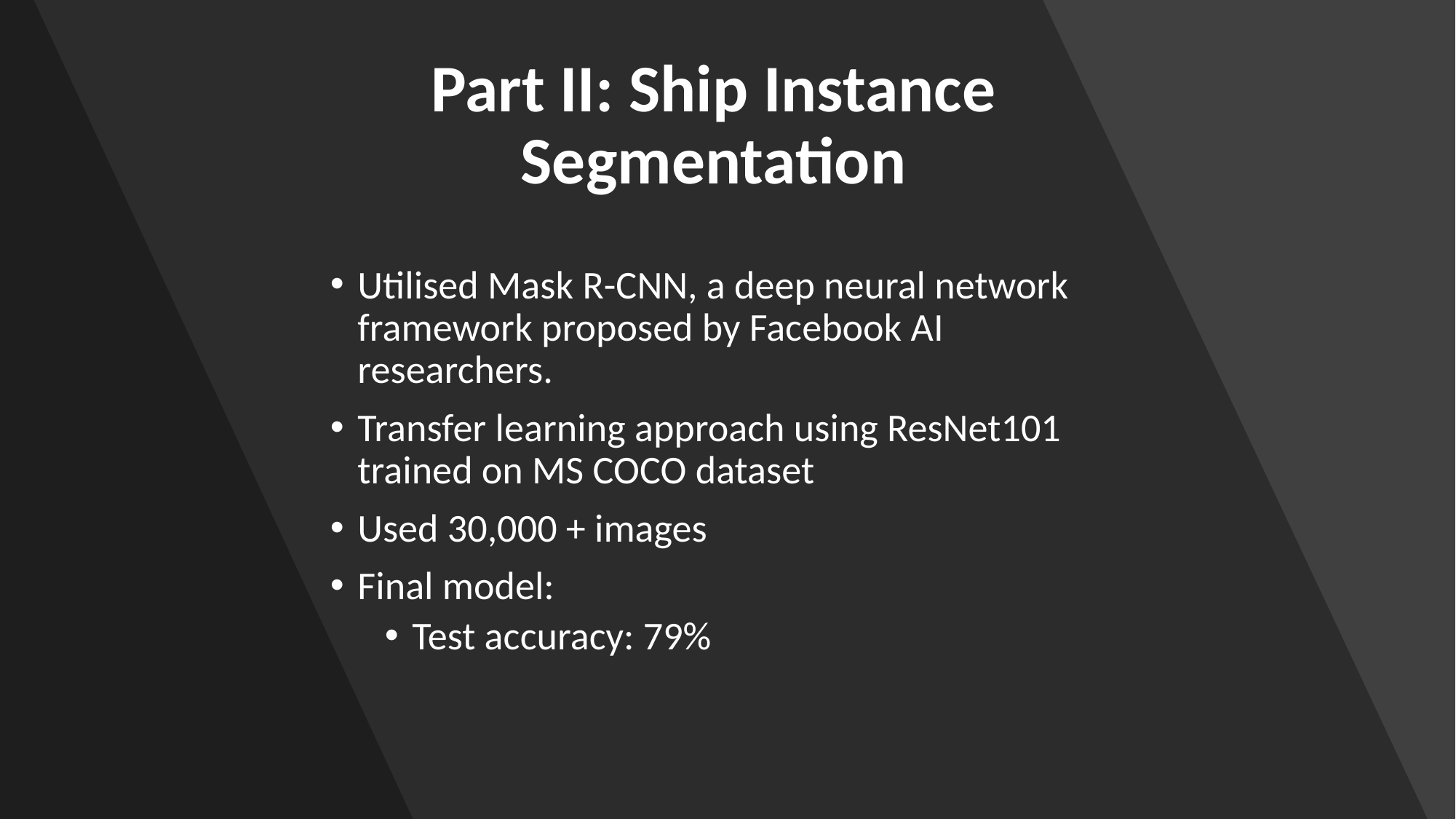

# Part II: Ship Instance Segmentation

Utilised Mask R-CNN, a deep neural network framework proposed by Facebook AI researchers.
Transfer learning approach using ResNet101 trained on MS COCO dataset
Used 30,000 + images
Final model:
Test accuracy: 79%